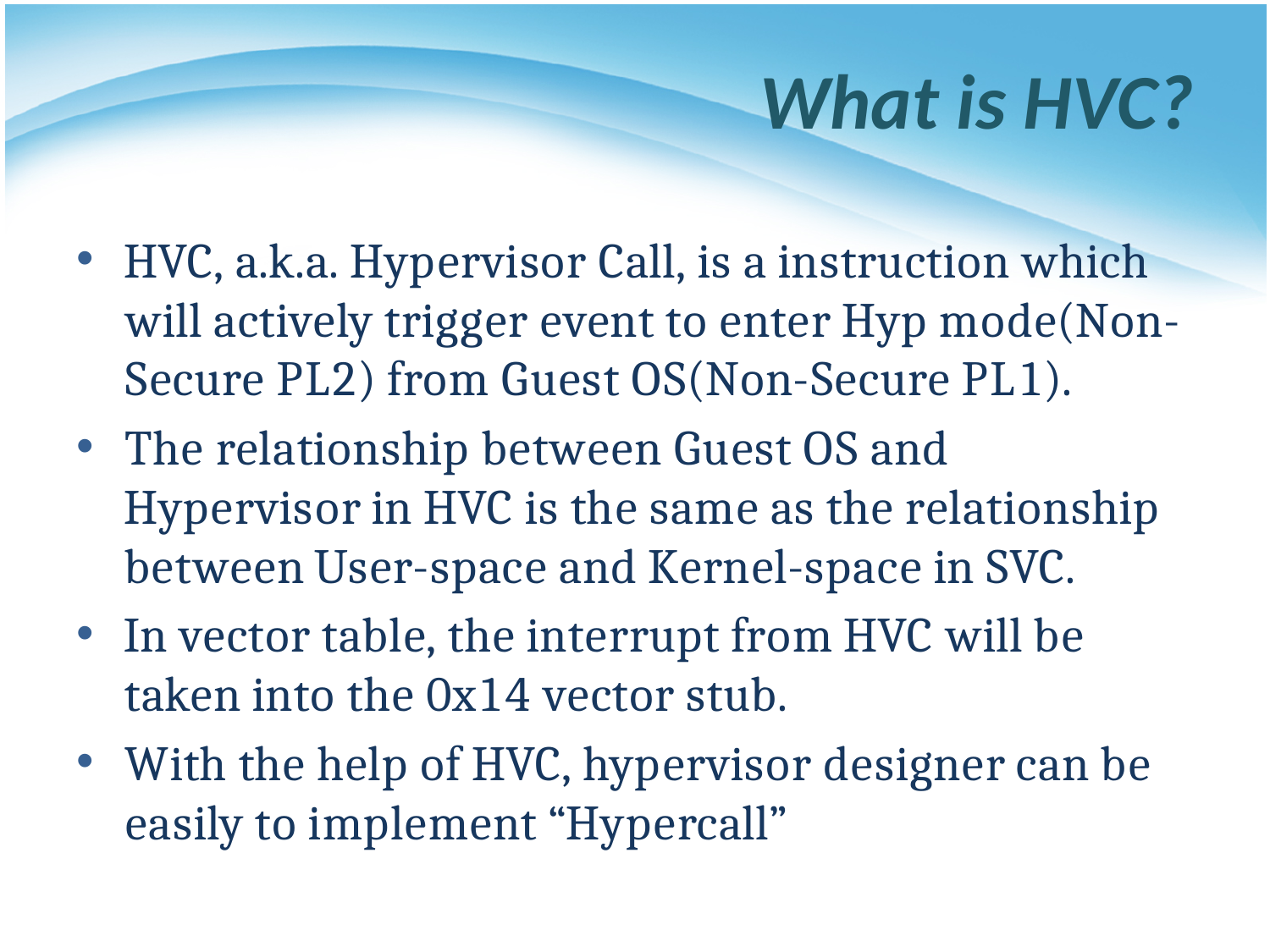

# What is HVC?
HVC, a.k.a. Hypervisor Call, is a instruction which will actively trigger event to enter Hyp mode(Non-Secure PL2) from Guest OS(Non-Secure PL1).
The relationship between Guest OS and Hypervisor in HVC is the same as the relationship between User-space and Kernel-space in SVC.
In vector table, the interrupt from HVC will be taken into the 0x14 vector stub.
With the help of HVC, hypervisor designer can be easily to implement “Hypercall”